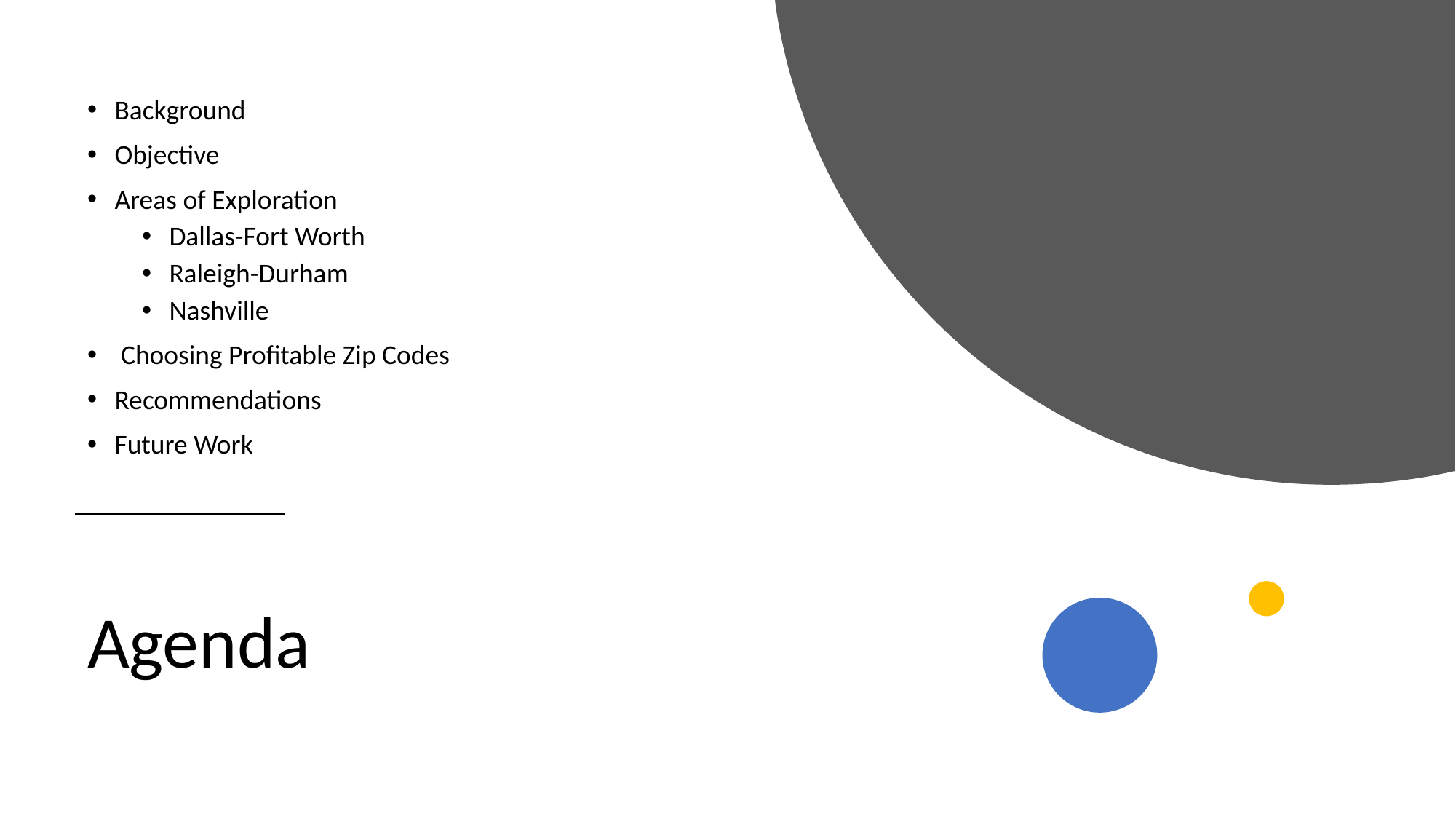

Background
Objective
Areas of Exploration
Dallas-Fort Worth
Raleigh-Durham
Nashville
 Choosing Profitable Zip Codes
Recommendations
Future Work
# Agenda